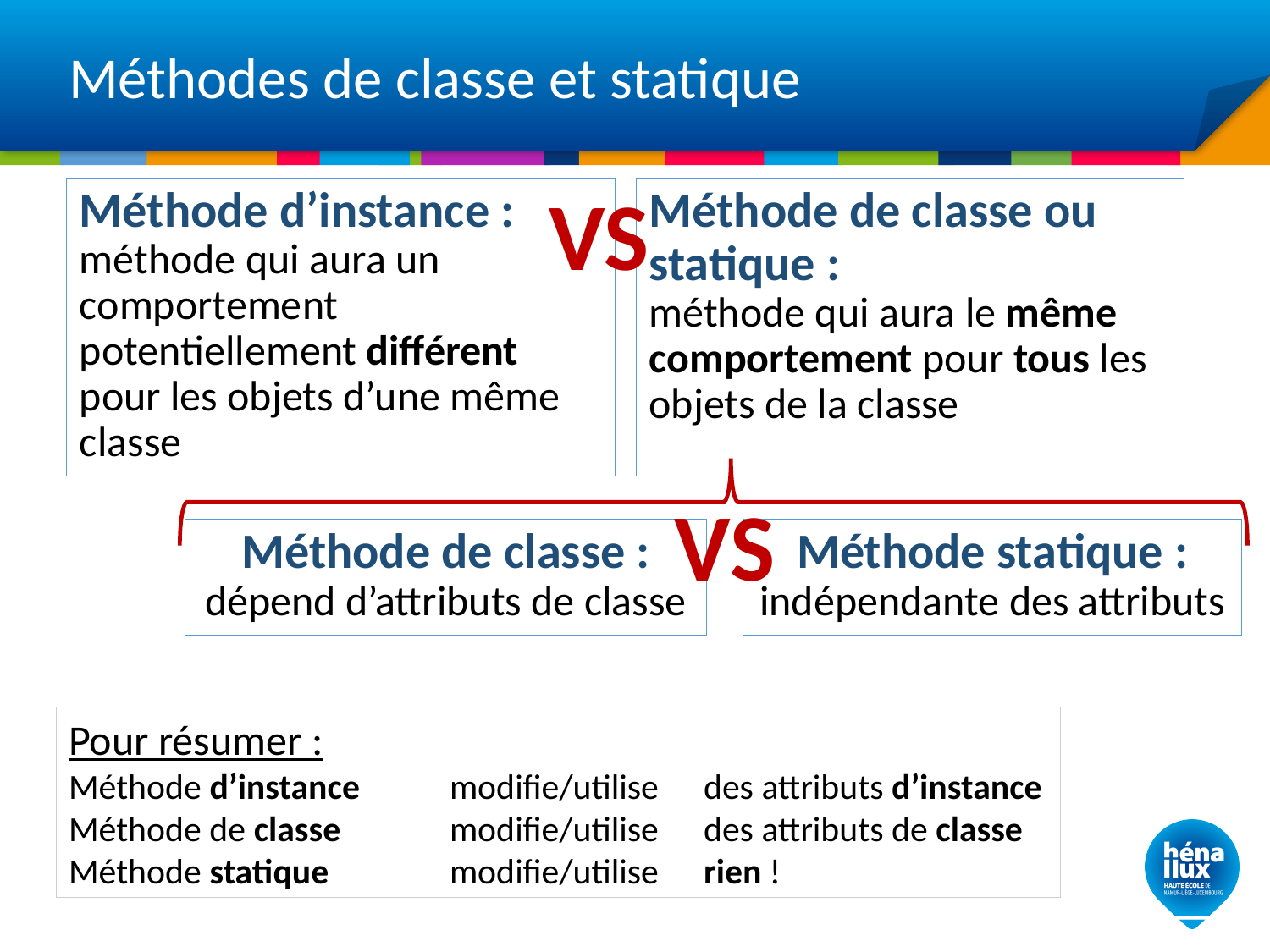

# Méthodes de classe et statique
VS
Méthode d’instance :
méthode qui aura un comportement potentiellement différent pour les objets d’une même classe

Méthode de classe ou statique :
méthode qui aura le même comportement pour tous les objets de la classe

VS
Méthode de classe :
dépend d’attributs de classe

Méthode statique :
indépendante des attributs

Pour résumer :
Méthode d’instance	modifie/utilise 	des attributs d’instance
Méthode de classe	modifie/utilise 	des attributs de classe
Méthode statique	modifie/utilise 	rien !